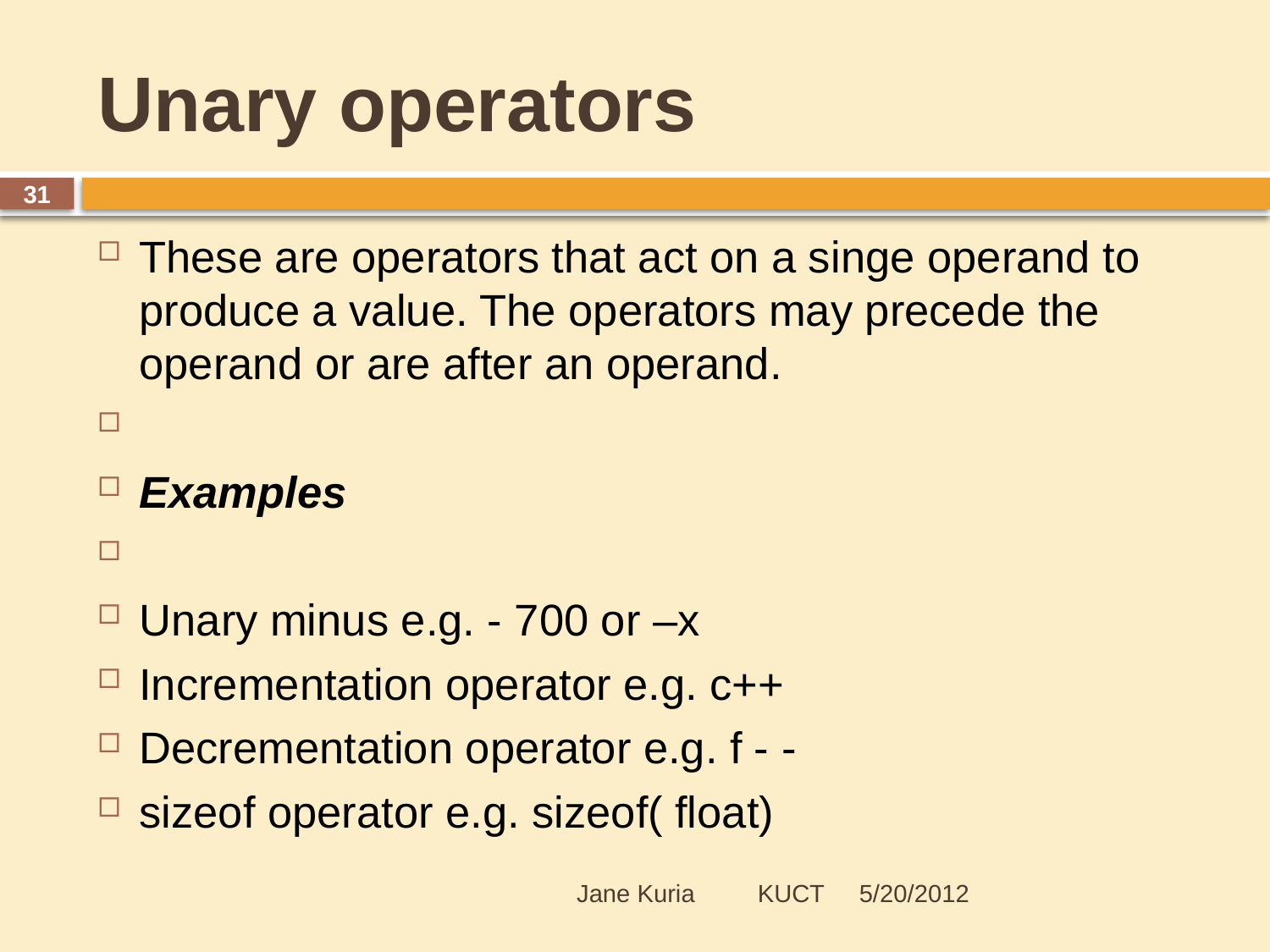

# Unary operators
31
These are operators that act on a singe operand to produce a value. The operators may precede the operand or are after an operand.

Examples

Unary minus e.g. - 700 or –x
Incrementation operator e.g. c++
Decrementation operator e.g. f - -
sizeof operator e.g. sizeof( float)

Jane Kuria         KUCT
5/20/2012